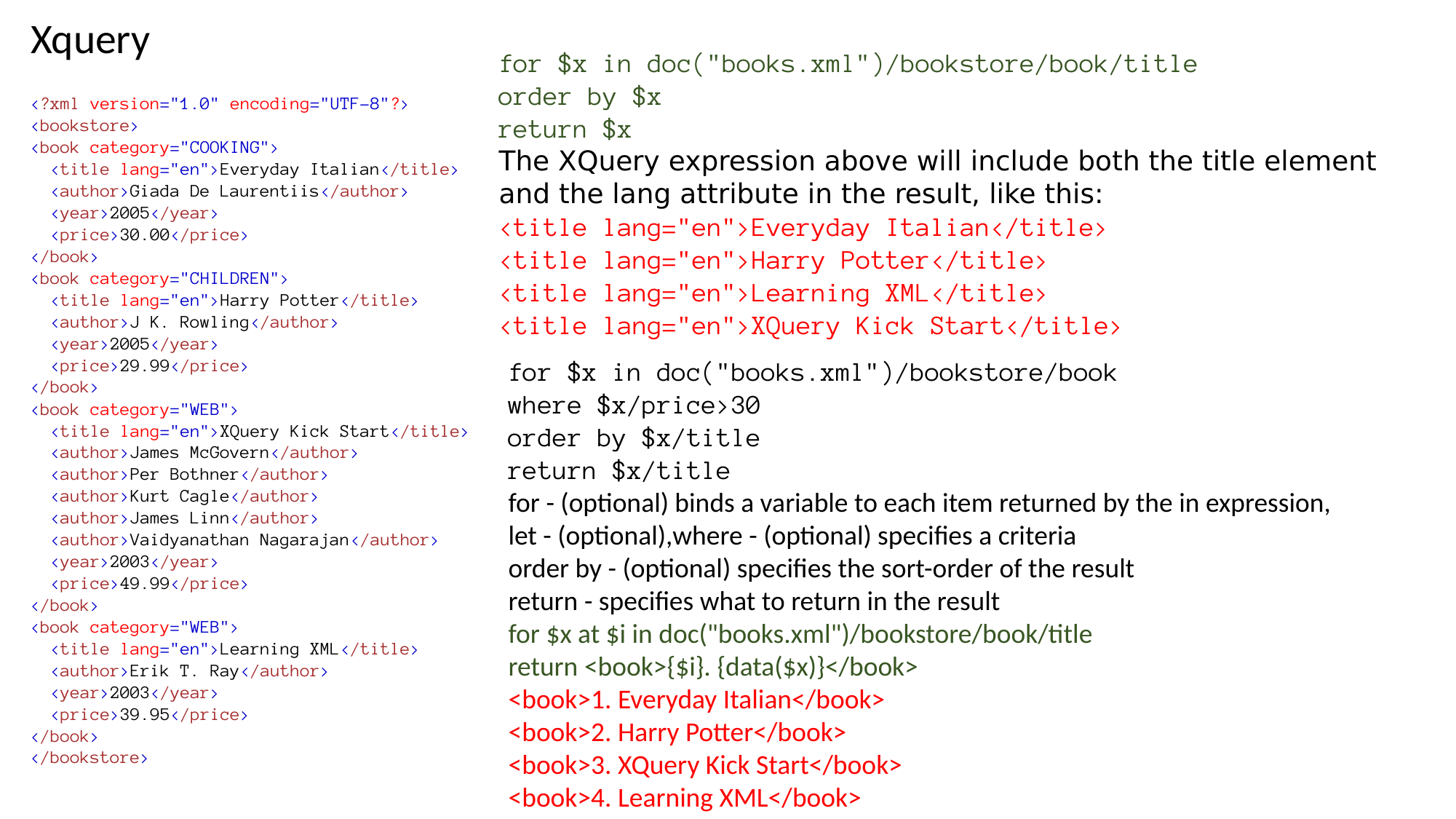

# Xquery
for $x in doc("books.xml")/bookstore/book/title
order by $x
return $x
The XQuery expression above will include both the title element and the lang attribute in the result, like this:
<title lang="en">Everyday Italian</title>
<title lang="en">Harry Potter</title>
<title lang="en">Learning XML</title>
<title lang="en">XQuery Kick Start</title>
<?xml version="1.0" encoding="UTF-8"?>
<bookstore>
<book category="COOKING">
  <title lang="en">Everyday Italian</title>
  <author>Giada De Laurentiis</author>
  <year>2005</year>
  <price>30.00</price>
</book>
<book category="CHILDREN">
  <title lang="en">Harry Potter</title>
  <author>J K. Rowling</author>
  <year>2005</year>
  <price>29.99</price>
</book>
<book category="WEB">
  <title lang="en">XQuery Kick Start</title>
  <author>James McGovern</author>
  <author>Per Bothner</author>
  <author>Kurt Cagle</author>
  <author>James Linn</author>
  <author>Vaidyanathan Nagarajan</author>
  <year>2003</year>
  <price>49.99</price>
</book>
<book category="WEB">
  <title lang="en">Learning XML</title>
  <author>Erik T. Ray</author>
  <year>2003</year>
  <price>39.95</price>
</book>
</bookstore>
for $x in doc("books.xml")/bookstore/book
where $x/price>30
order by $x/title
return $x/title
for - (optional) binds a variable to each item returned by the in expression,
let - (optional),where - (optional) specifies a criteria
order by - (optional) specifies the sort-order of the result
return - specifies what to return in the result
for $x at $i in doc("books.xml")/bookstore/book/title
return <book>{$i}. {data($x)}</book>
<book>1. Everyday Italian</book>
<book>2. Harry Potter</book>
<book>3. XQuery Kick Start</book>
<book>4. Learning XML</book>